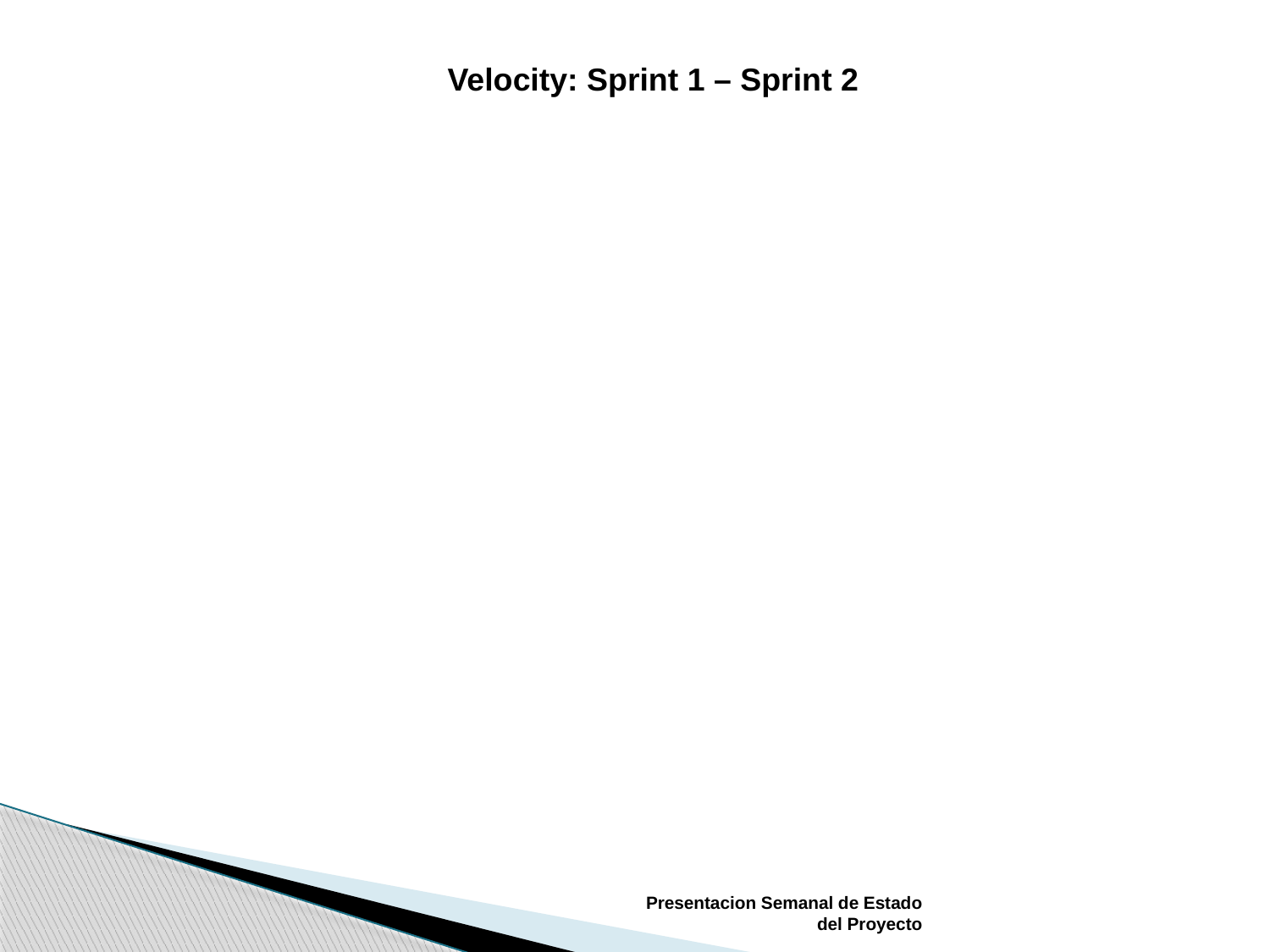

Velocity: Sprint 1 – Sprint 2
Presentacion Semanal de Estado del Proyecto